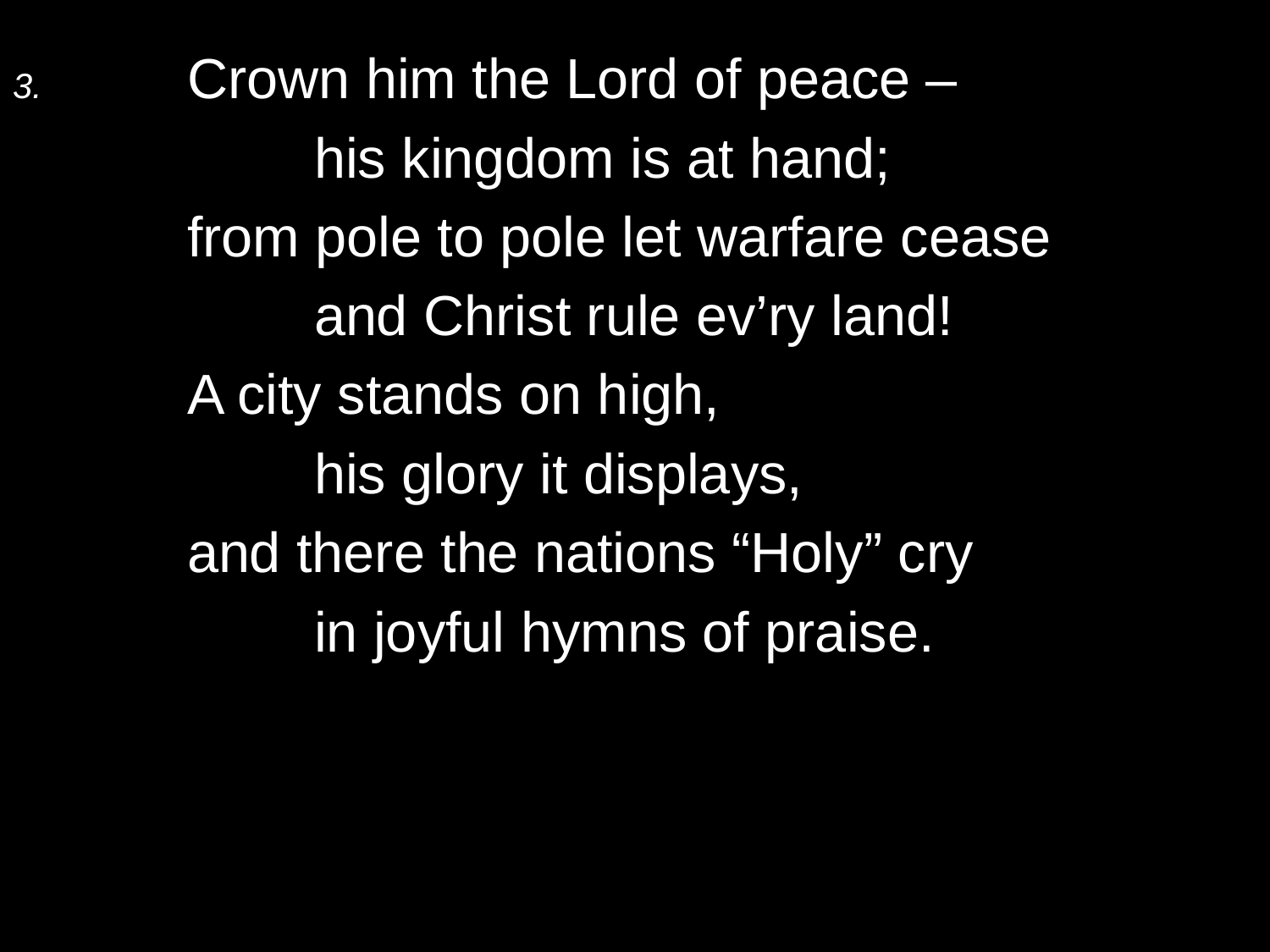

3.	Crown him the Lord of peace –
		his kingdom is at hand;
	from pole to pole let warfare cease
		and Christ rule ev’ry land!
	A city stands on high,
		his glory it displays,
	and there the nations “Holy” cry
		in joyful hymns of praise.